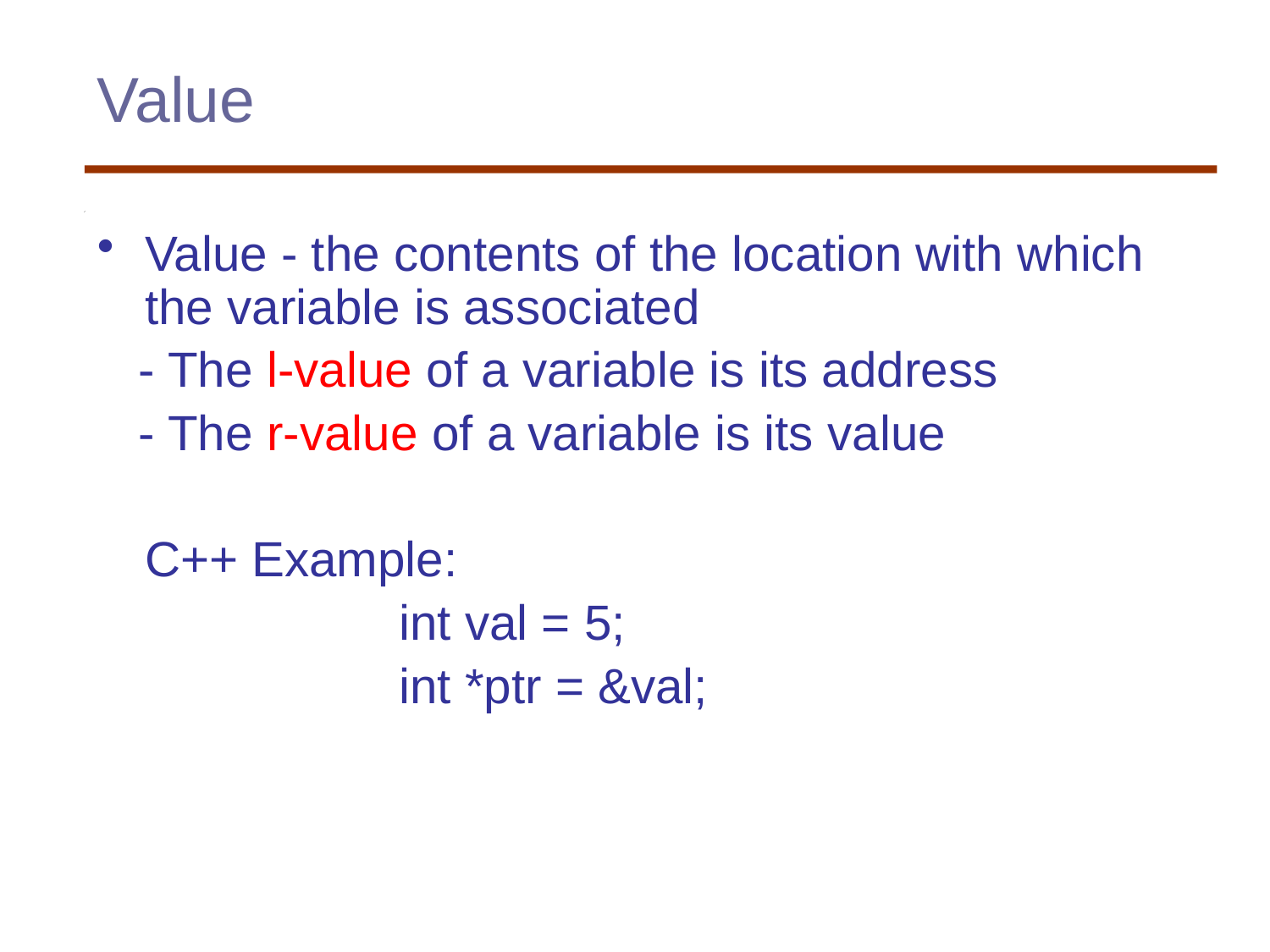

# Value
Value - the contents of the location with which the variable is associated
   - The l-value of a variable is its address
   - The r-value of a variable is its value

	C++ Example:
			int val = 5;
			int *ptr = &val;